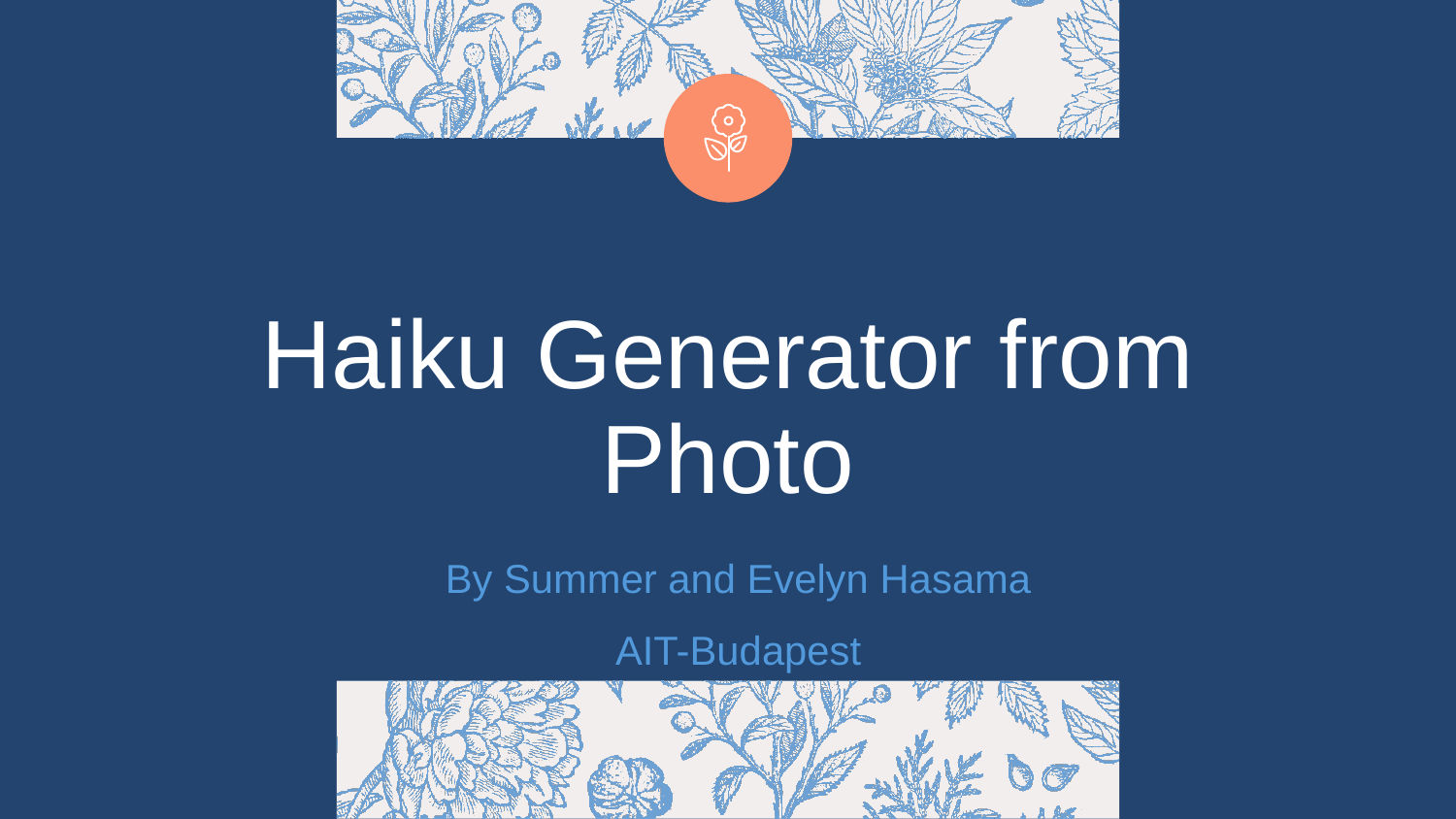

# Haiku Generator from Photo
By Summer and Evelyn Hasama
AIT-Budapest